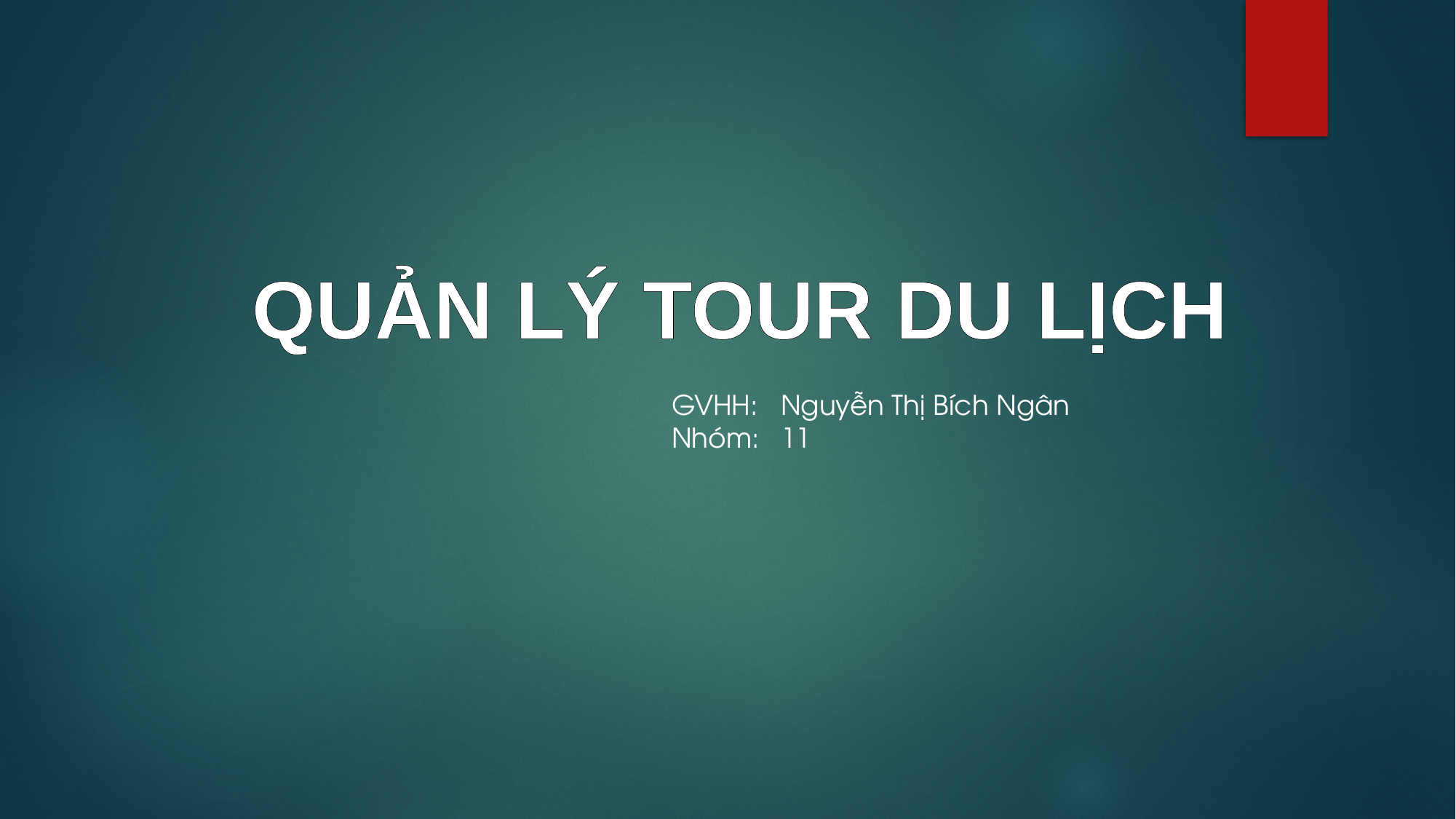

QUẢN LÝ TOUR DU LỊCH
GVHH:	Nguyễn Thị Bích Ngân
Nhóm:	11